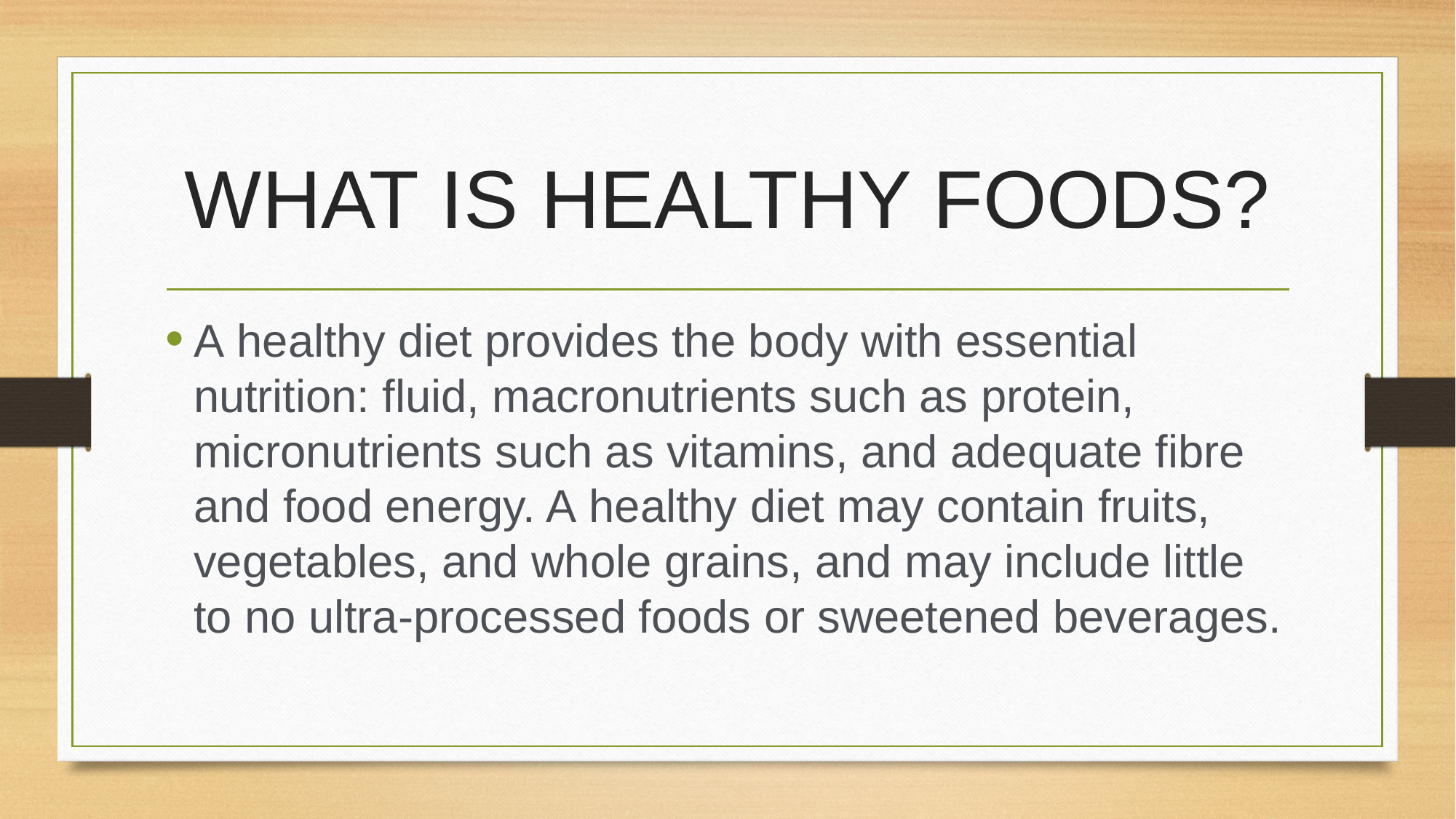

# WHAT IS HEALTHY FOODS?
A healthy diet provides the body with essential nutrition: fluid, macronutrients such as protein, micronutrients such as vitamins, and adequate fibre and food energy. A healthy diet may contain fruits, vegetables, and whole grains, and may include little to no ultra-processed foods or sweetened beverages.